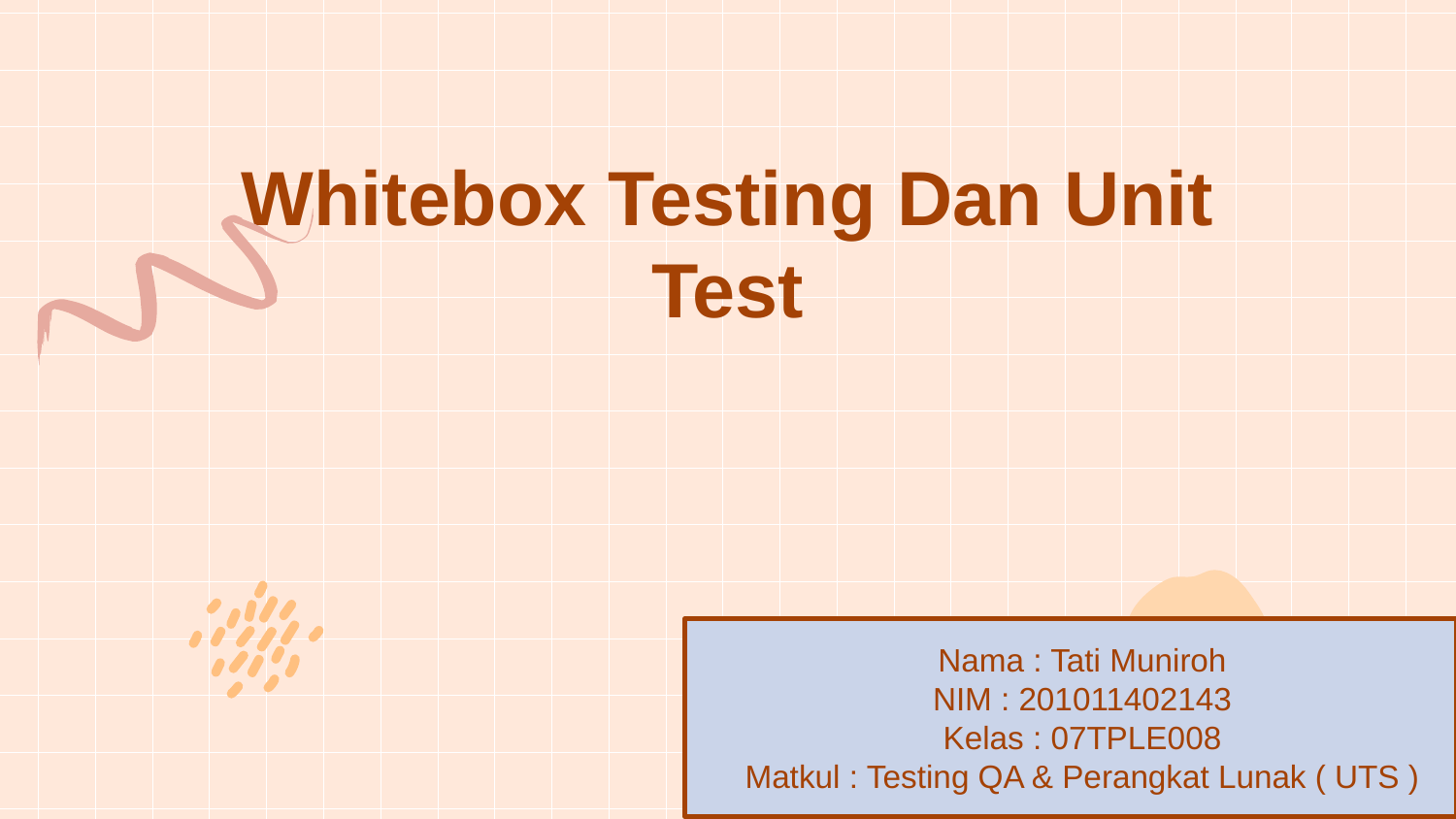

# Whitebox Testing Dan Unit Test

Nama : Tati Muniroh
NIM : 201011402143
Kelas : 07TPLE008
Matkul : Testing QA & Perangkat Lunak ( UTS )